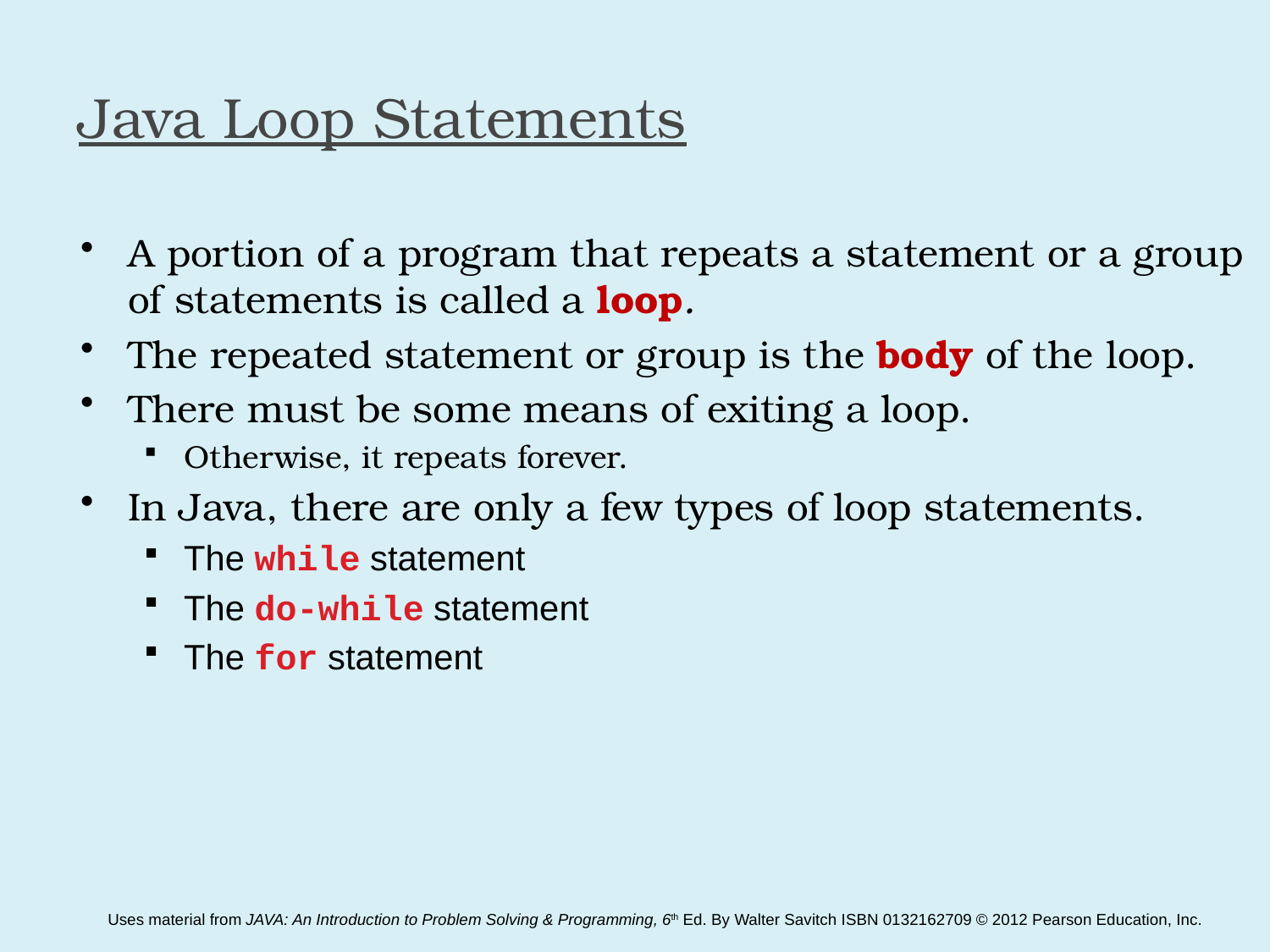

Java Loop Statements
A portion of a program that repeats a statement or a group of statements is called a loop.
The repeated statement or group is the body of the loop.
There must be some means of exiting a loop.
Otherwise, it repeats forever.
In Java, there are only a few types of loop statements.
The while statement
The do-while statement
The for statement